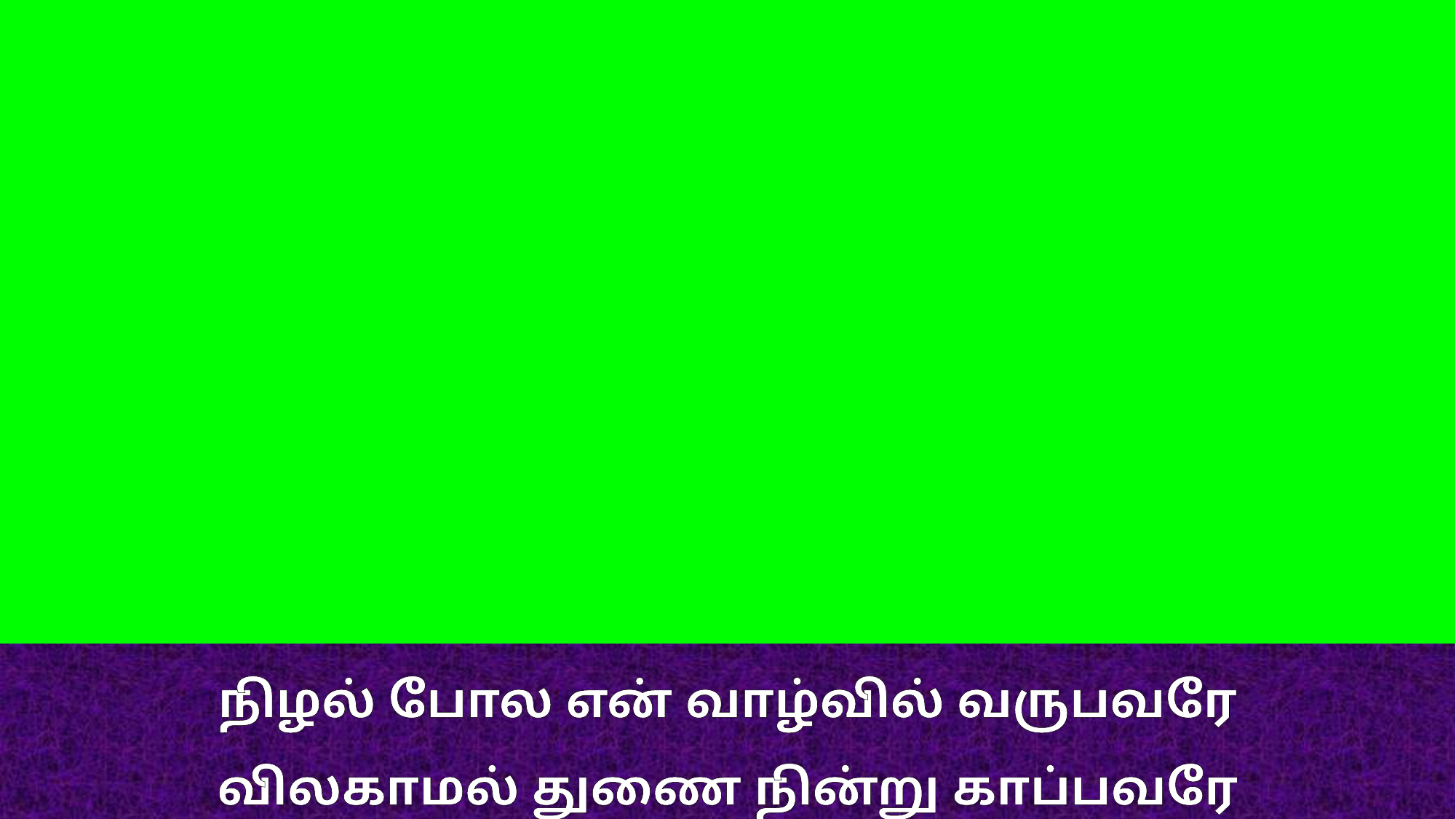

நிழல் போல என் வாழ்வில் வருபவரே
விலகாமல் துணை நின்று காப்பவரே